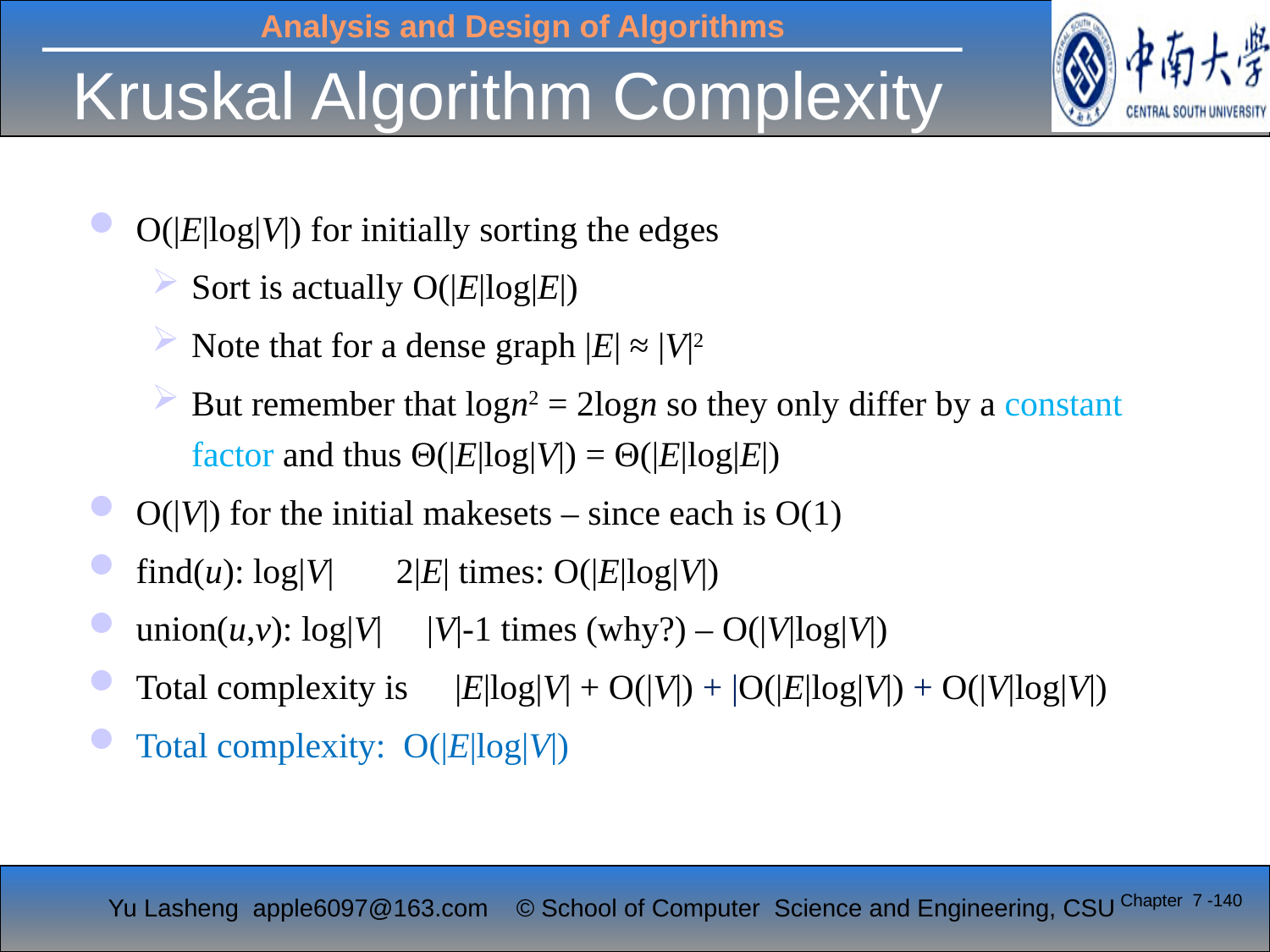

# Kruskal Algorithm Complexity
O(|E|log|V|) for initially sorting the edges
Sort is actually O(|E|log|E|)
Note that for a dense graph |E| ≈ |V|2
But remember that logn2 = 2logn so they only differ by a constant factor and thus Θ(|E|log|V|) = Θ(|E|log|E|)
O(|V|) for the initial makesets – since each is O(1)
find(u): log|V|       2|E| times: O(|E|log|V|)
union(u,v): log|V|     |V|-1 times (why?) – O(|V|log|V|)
Total complexity is O(|E|log|V| + O(|V|) + |O(|E|log|V|) + O(|V|log|V|)
Total complexity:  O(|E|log|V|)

Chapter  7 -140